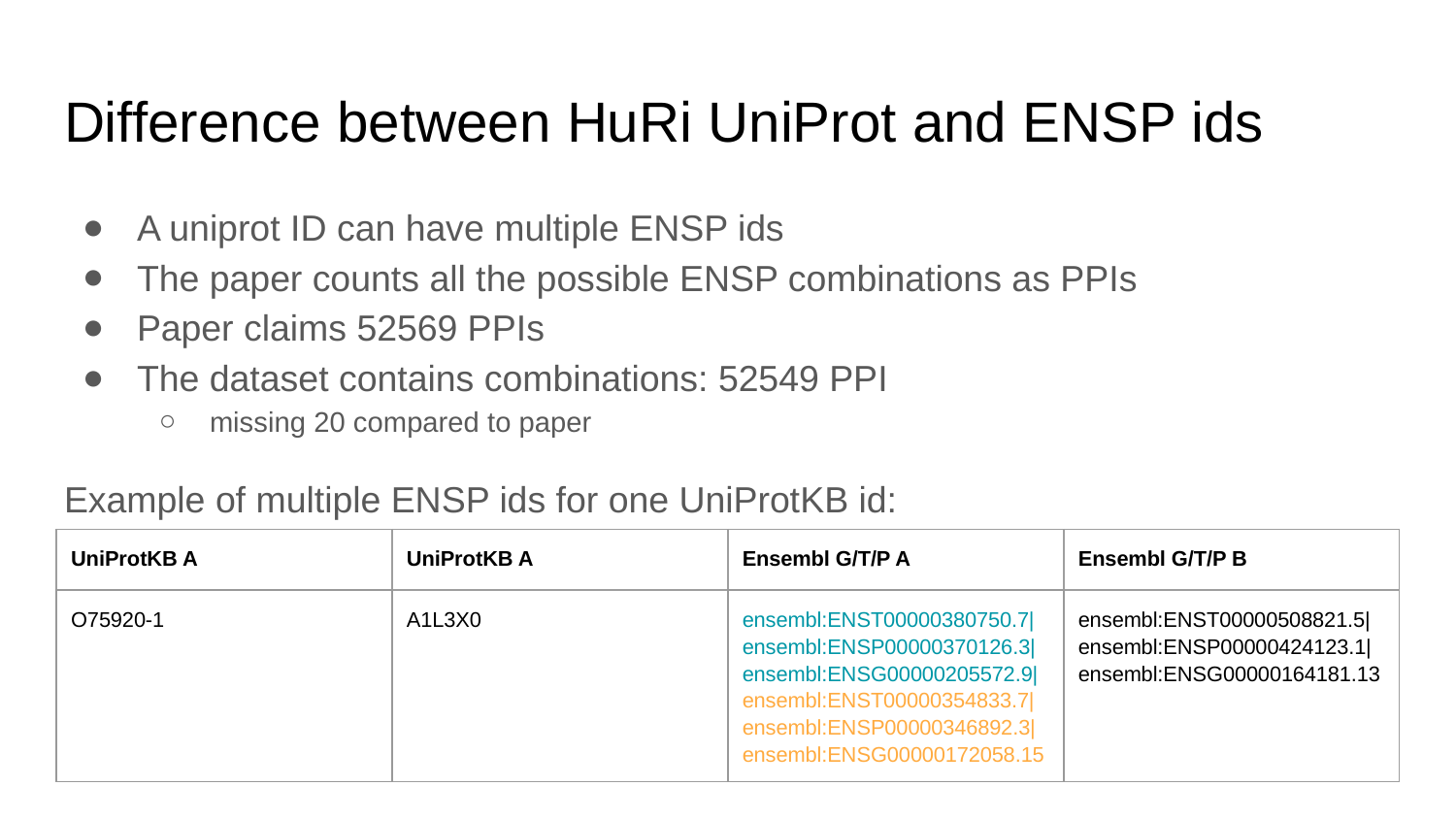

# Difference between HuRi UniProt and ENSP ids
A uniprot ID can have multiple ENSP ids
The paper counts all the possible ENSP combinations as PPIs
Paper claims 52569 PPIs
The dataset contains combinations: 52549 PPI
missing 20 compared to paper
Example of multiple ENSP ids for one UniProtKB id:
| UniProtKB A | UniProtKB A | Ensembl G/T/P A | Ensembl G/T/P B |
| --- | --- | --- | --- |
| O75920-1 | A1L3X0 | ensembl:ENST00000380750.7|ensembl:ENSP00000370126.3|ensembl:ENSG00000205572.9|ensembl:ENST00000354833.7|ensembl:ENSP00000346892.3|ensembl:ENSG00000172058.15 | ensembl:ENST00000508821.5|ensembl:ENSP00000424123.1|ensembl:ENSG00000164181.13 |